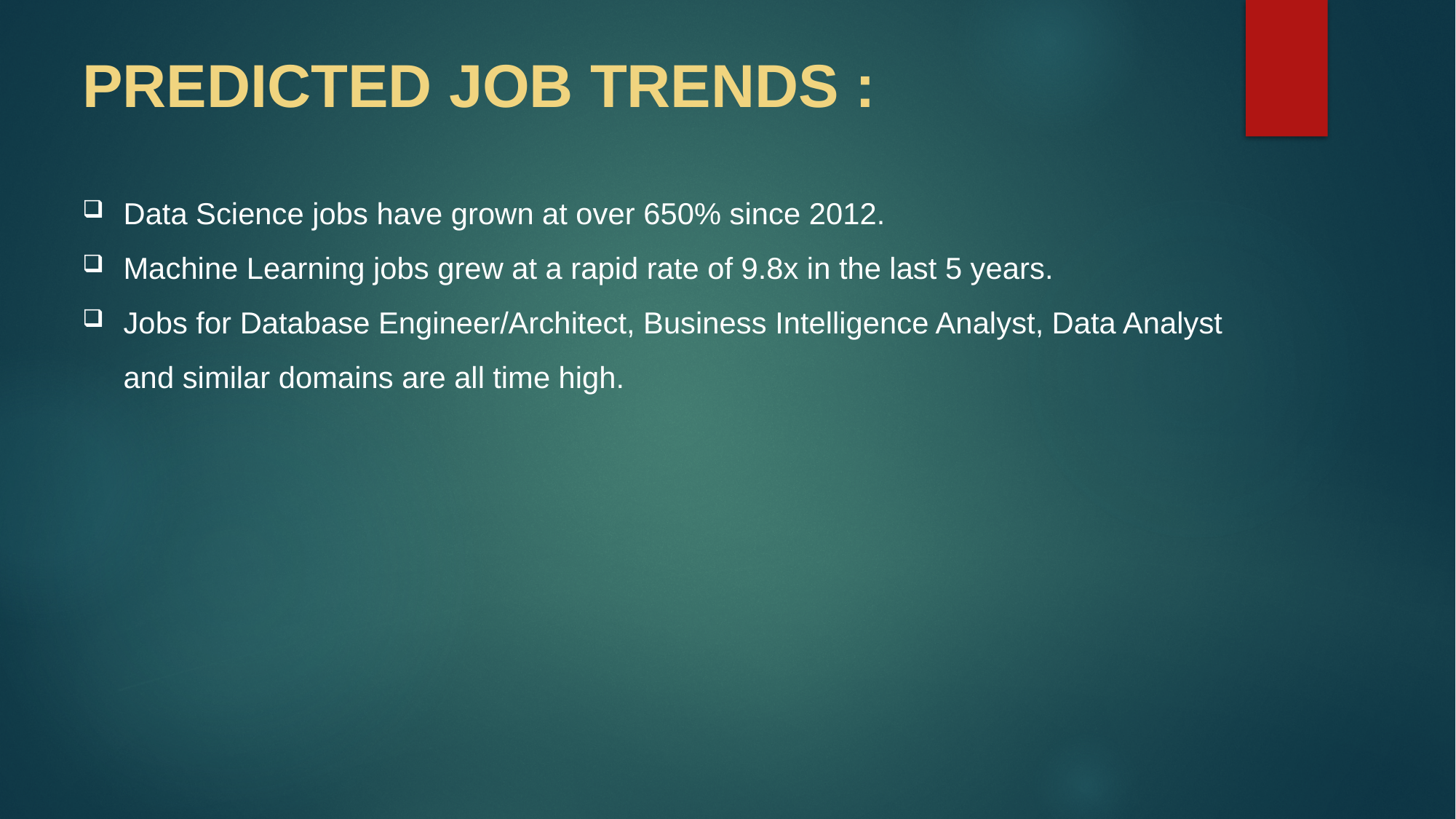

PREDICTED JOB TRENDS :
Data Science jobs have grown at over 650% since 2012.
Machine Learning jobs grew at a rapid rate of 9.8x in the last 5 years.
Jobs for Database Engineer/Architect, Business Intelligence Analyst, Data Analyst and similar domains are all time high.